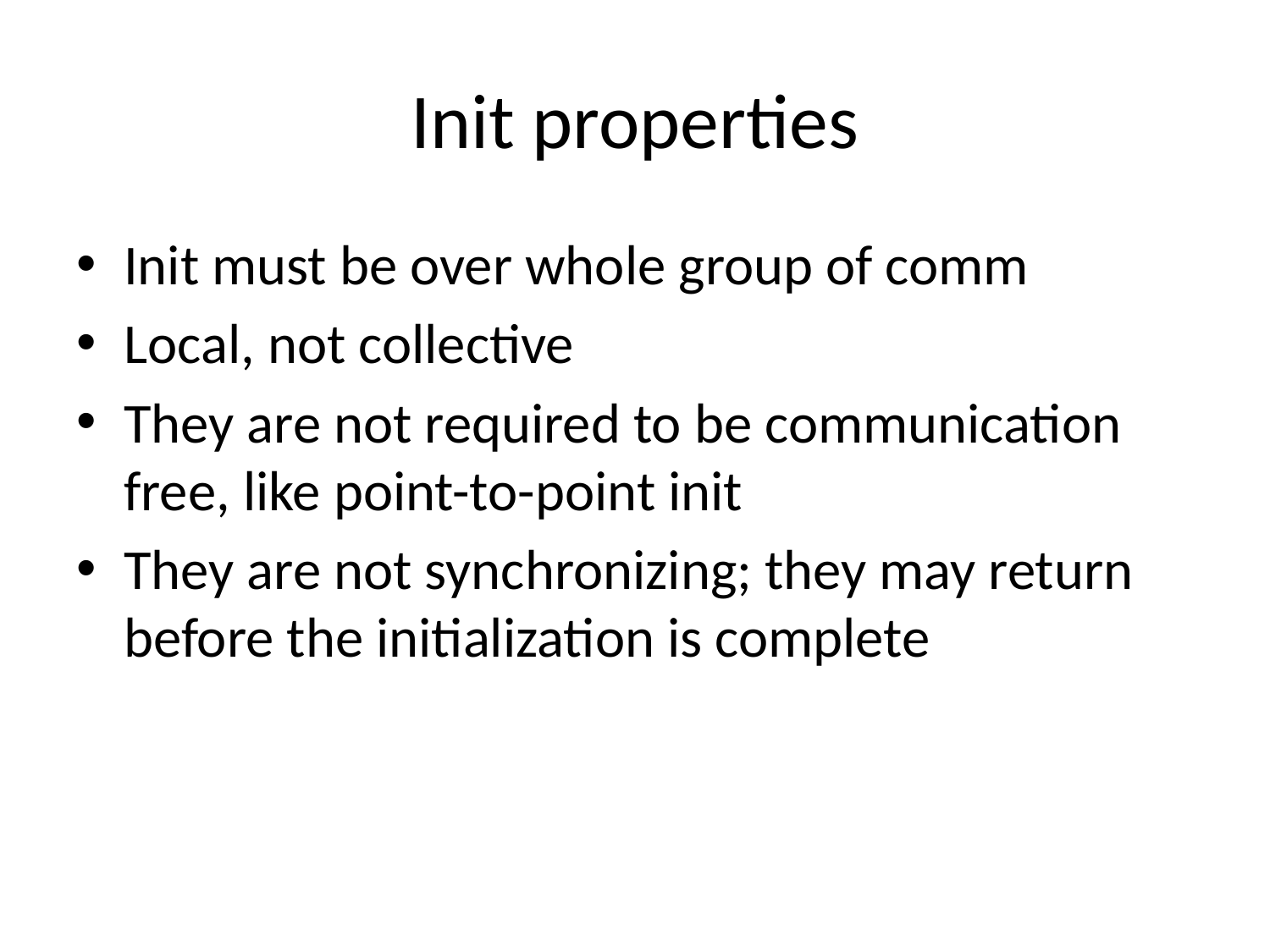

# Init properties
Init must be over whole group of comm
Local, not collective
They are not required to be communication free, like point-to-point init
They are not synchronizing; they may return before the initialization is complete